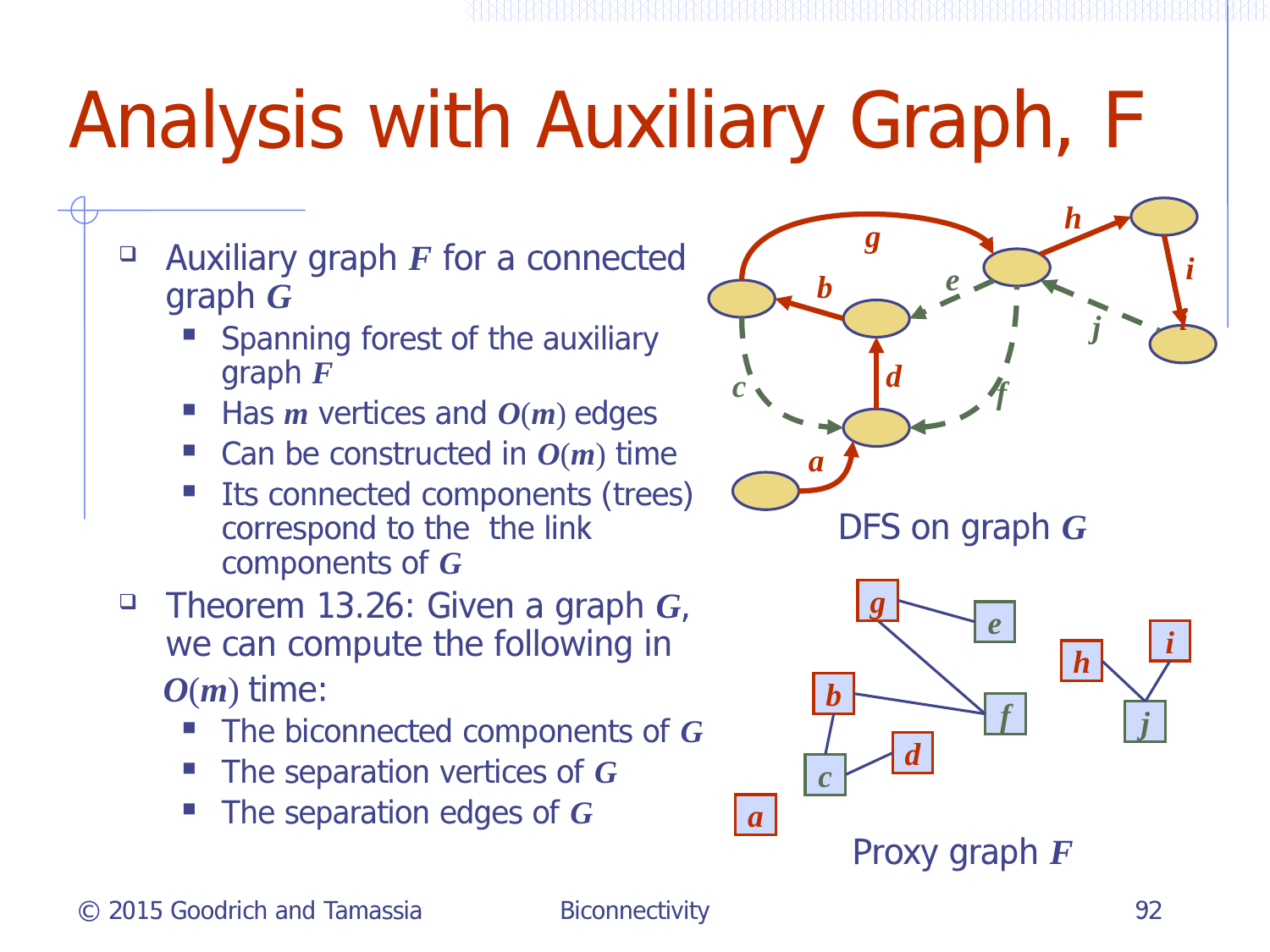

# Analysis with Auxiliary Graph, F
h

g
Auxiliary graph F for a connected graph G
Spanning forest of the auxiliary graph F
Has m vertices and O(m) edges
Can be constructed in O(m) time
Its connected components (trees) correspond to the  the link components of G
Theorem 13.26: Given a graph G, we can compute the following in
     O(m) time:
The biconnected components of G
The separation vertices of G
The separation edges of G
i

e
b

i

j

d
c
f

a

DFS on graph G
g
e
i
h
b
f
j
d
c
a
Proxy graph F
Biconnectivity
92